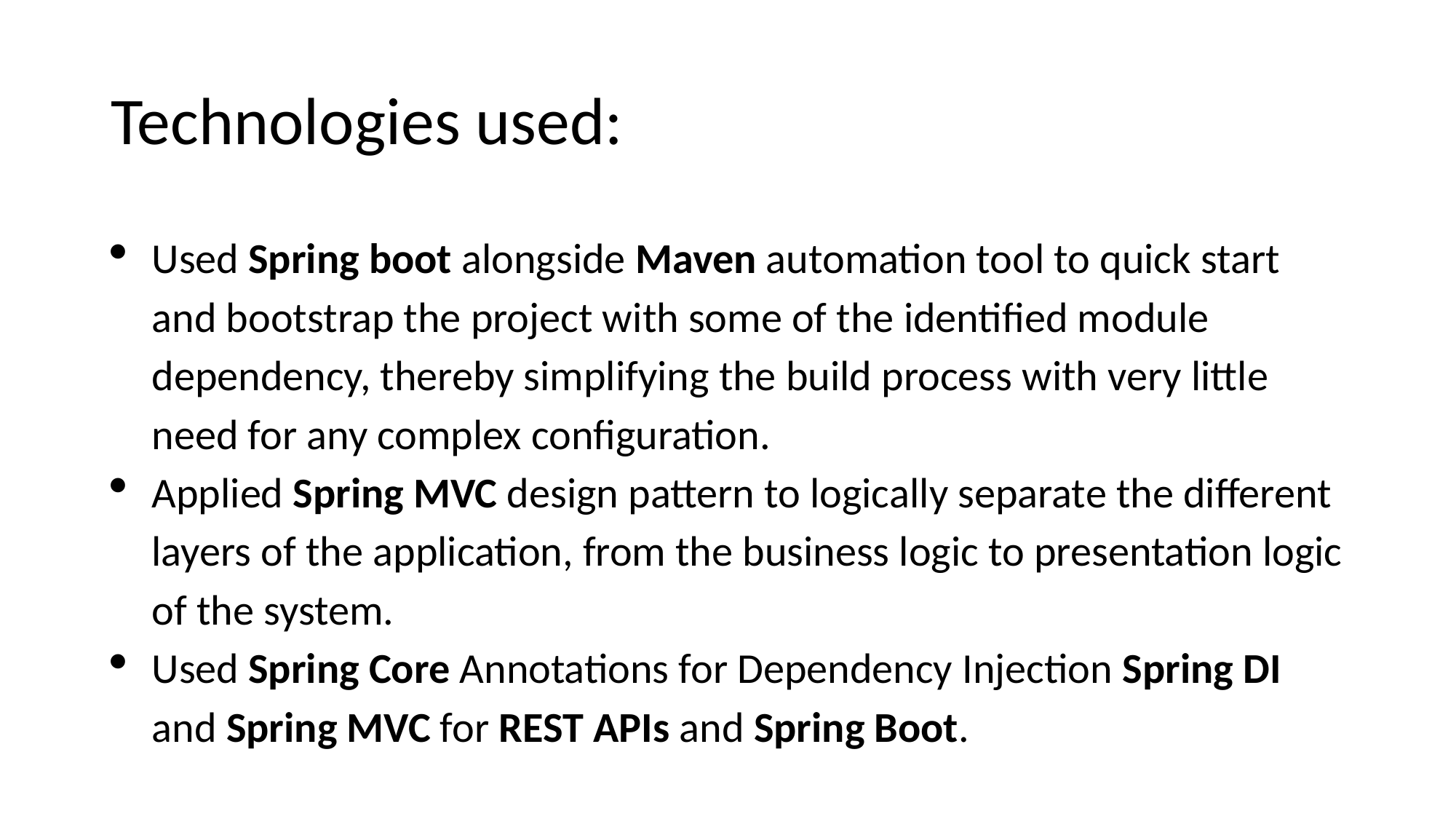

# Technologies used:
Used Spring boot alongside Maven automation tool to quick start and bootstrap the project with some of the identified module dependency, thereby simplifying the build process with very little need for any complex configuration.
Applied Spring MVC design pattern to logically separate the different layers of the application, from the business logic to presentation logic of the system.
Used Spring Core Annotations for Dependency Injection Spring DI and Spring MVC for REST APIs and Spring Boot.